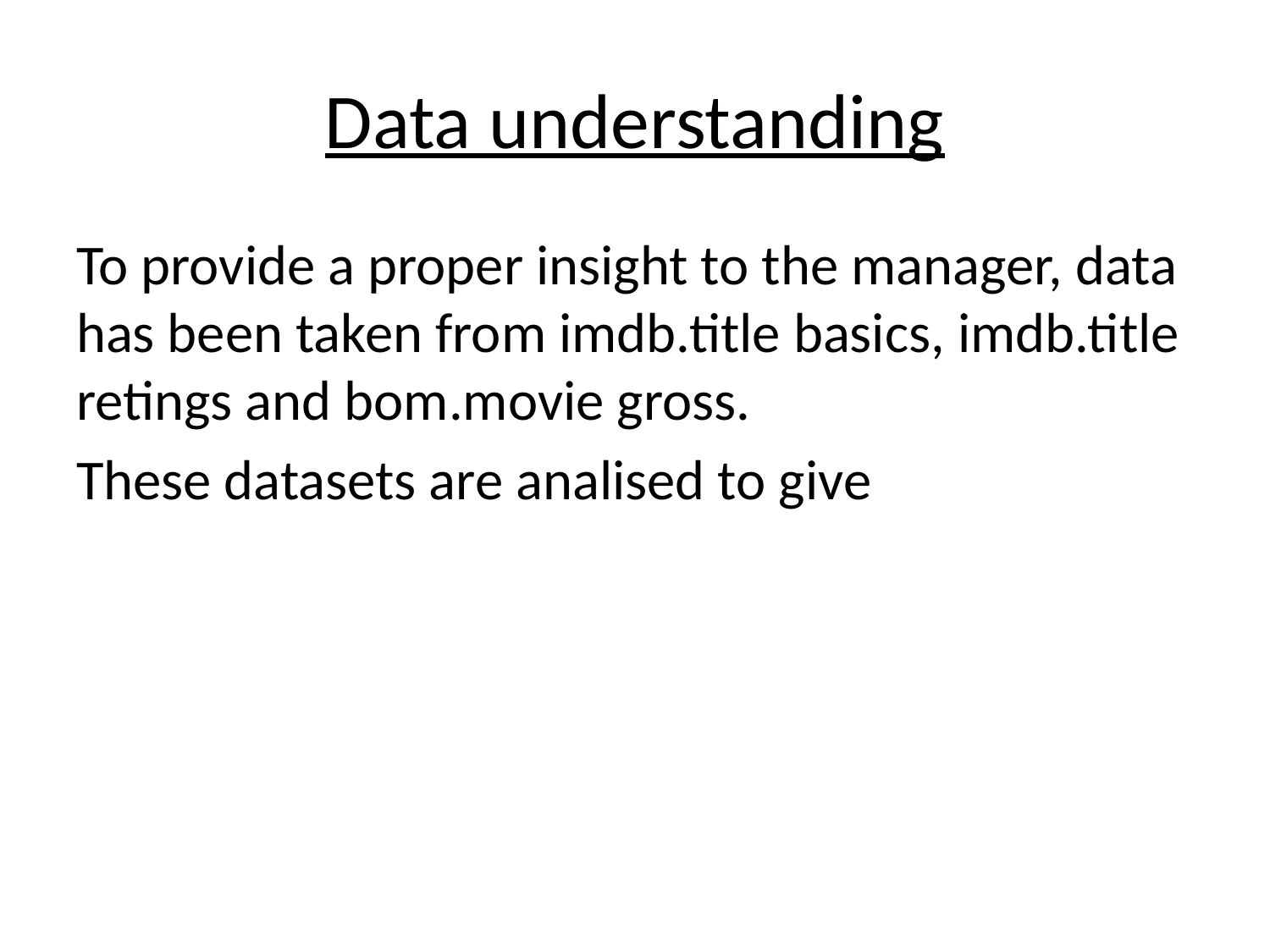

# Data understanding
To provide a proper insight to the manager, data has been taken from imdb.title basics, imdb.title retings and bom.movie gross.
These datasets are analised to give